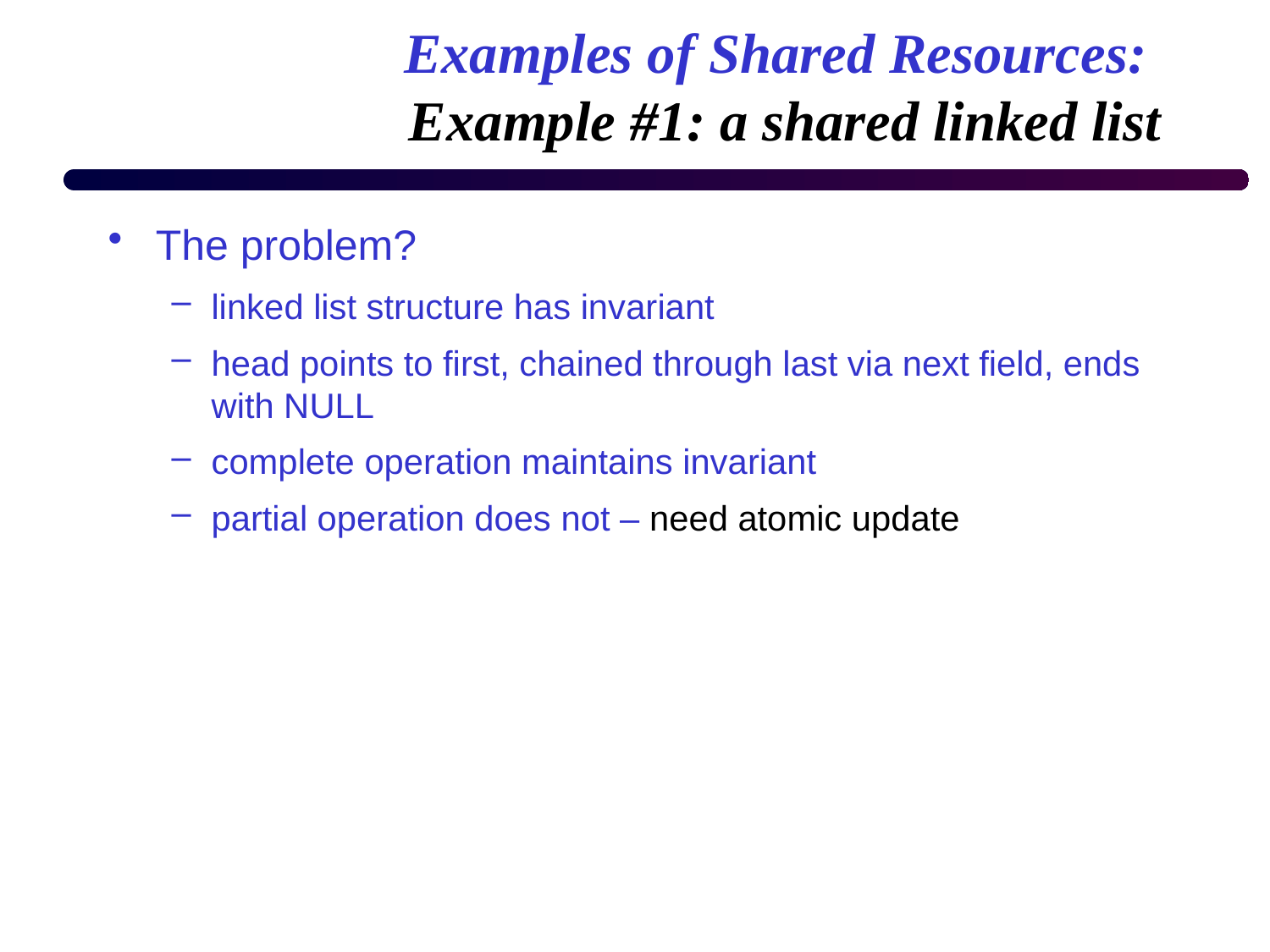

# Examples of Shared Resources: Example #1: a shared linked list
The problem?
linked list structure has invariant
head points to first, chained through last via next field, ends with NULL
complete operation maintains invariant
partial operation does not – need atomic update